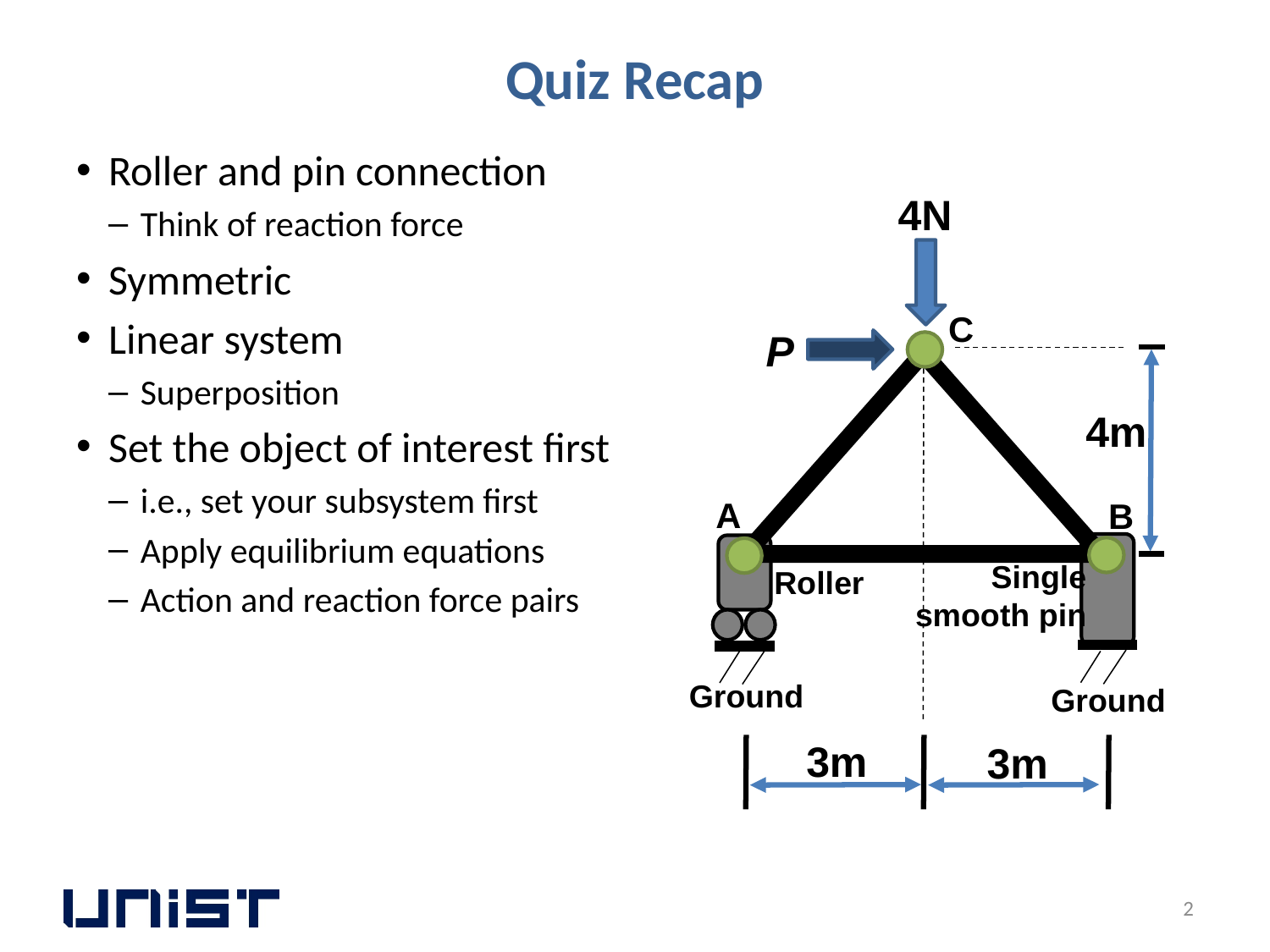

# Quiz Recap
Roller and pin connection
Think of reaction force
Symmetric
Linear system
Superposition
Set the object of interest first
i.e., set your subsystem first
Apply equilibrium equations
Action and reaction force pairs
4N

C
P

4m
A
B

Single
smooth pin
Roller

Ground
Ground
3m
3m
2